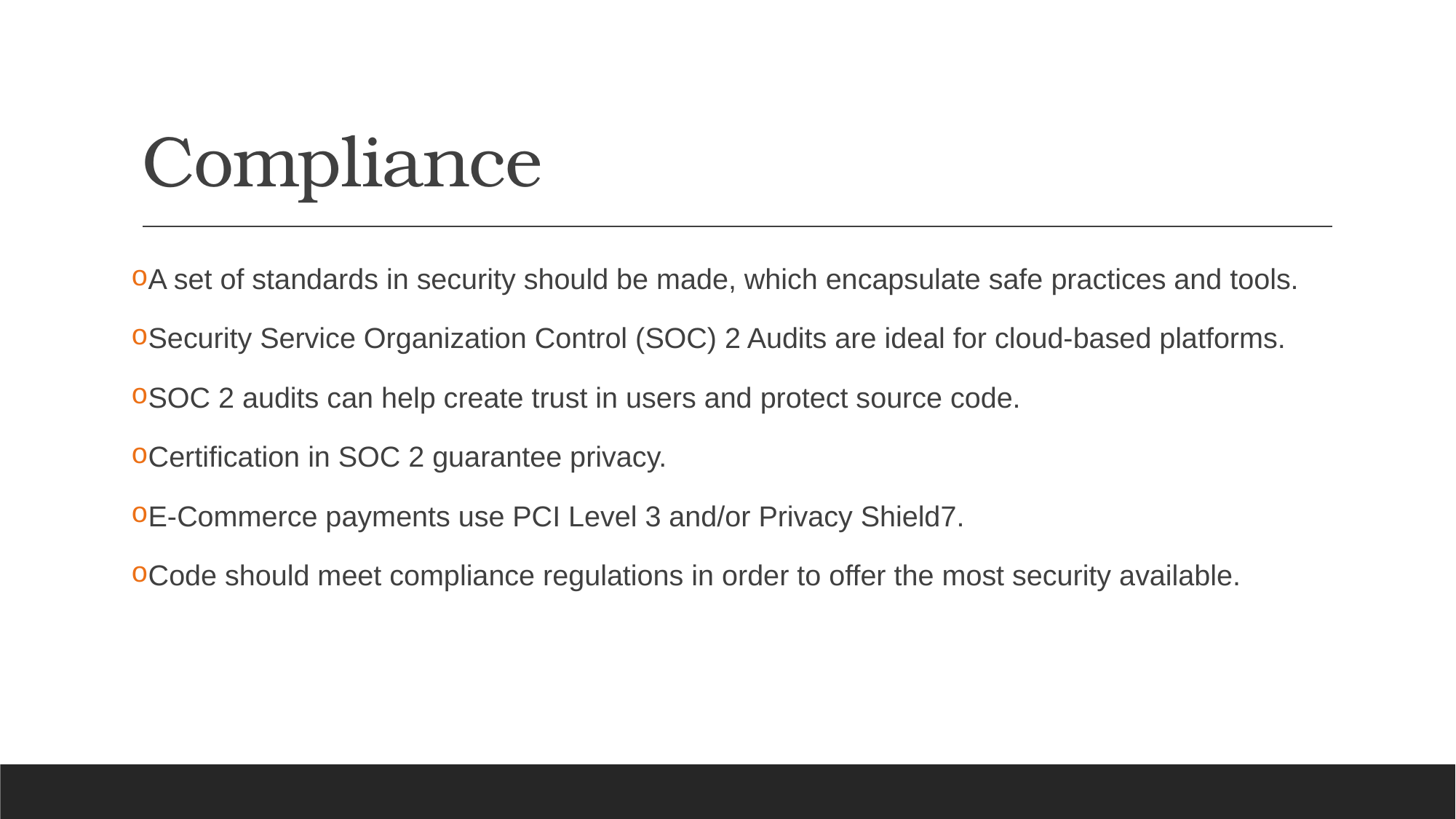

# Compliance
A set of standards in security should be made, which encapsulate safe practices and tools.
Security Service Organization Control (SOC) 2 Audits are ideal for cloud-based platforms.
SOC 2 audits can help create trust in users and protect source code.
Certification in SOC 2 guarantee privacy.
E-Commerce payments use PCI Level 3 and/or Privacy Shield7.
Code should meet compliance regulations in order to offer the most security available.